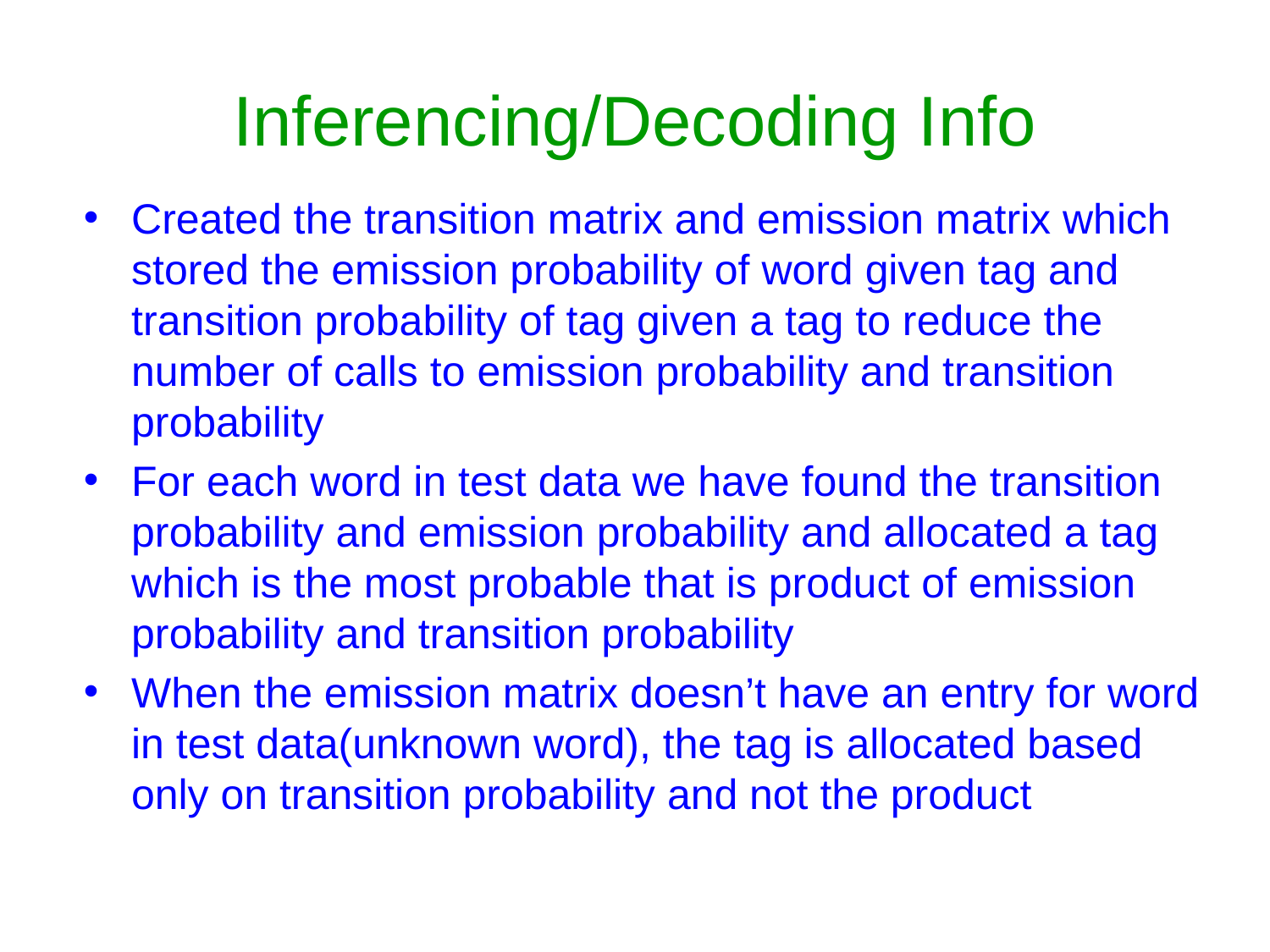

Inferencing/Decoding Info
Created the transition matrix and emission matrix which stored the emission probability of word given tag and transition probability of tag given a tag to reduce the number of calls to emission probability and transition probability
For each word in test data we have found the transition probability and emission probability and allocated a tag which is the most probable that is product of emission probability and transition probability
When the emission matrix doesn’t have an entry for word in test data(unknown word), the tag is allocated based only on transition probability and not the product